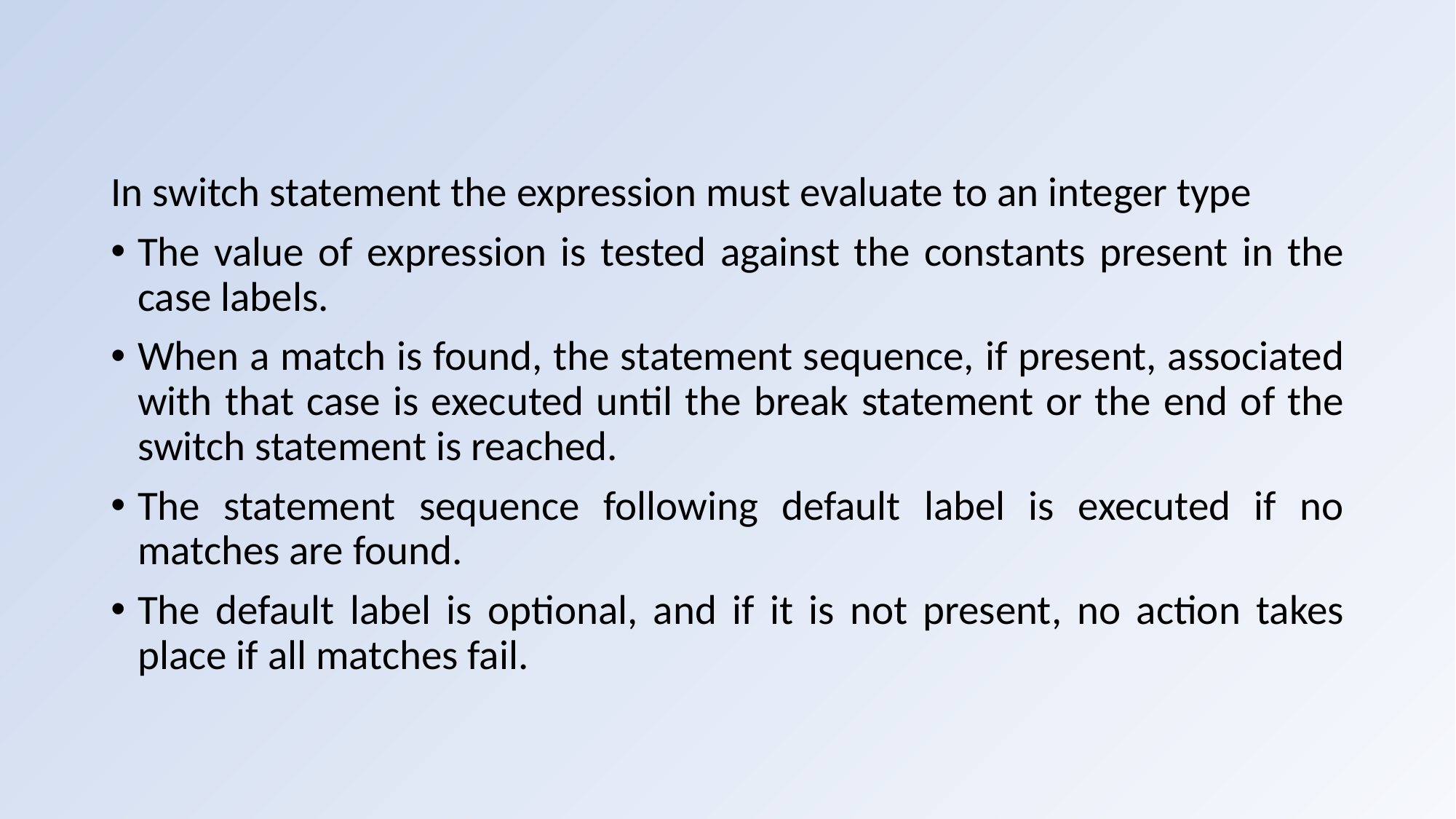

In switch statement the expression must evaluate to an integer type
The value of expression is tested against the constants present in the case labels.
When a match is found, the statement sequence, if present, associated with that case is executed until the break statement or the end of the switch statement is reached.
The statement sequence following default label is executed if no matches are found.
The default label is optional, and if it is not present, no action takes place if all matches fail.